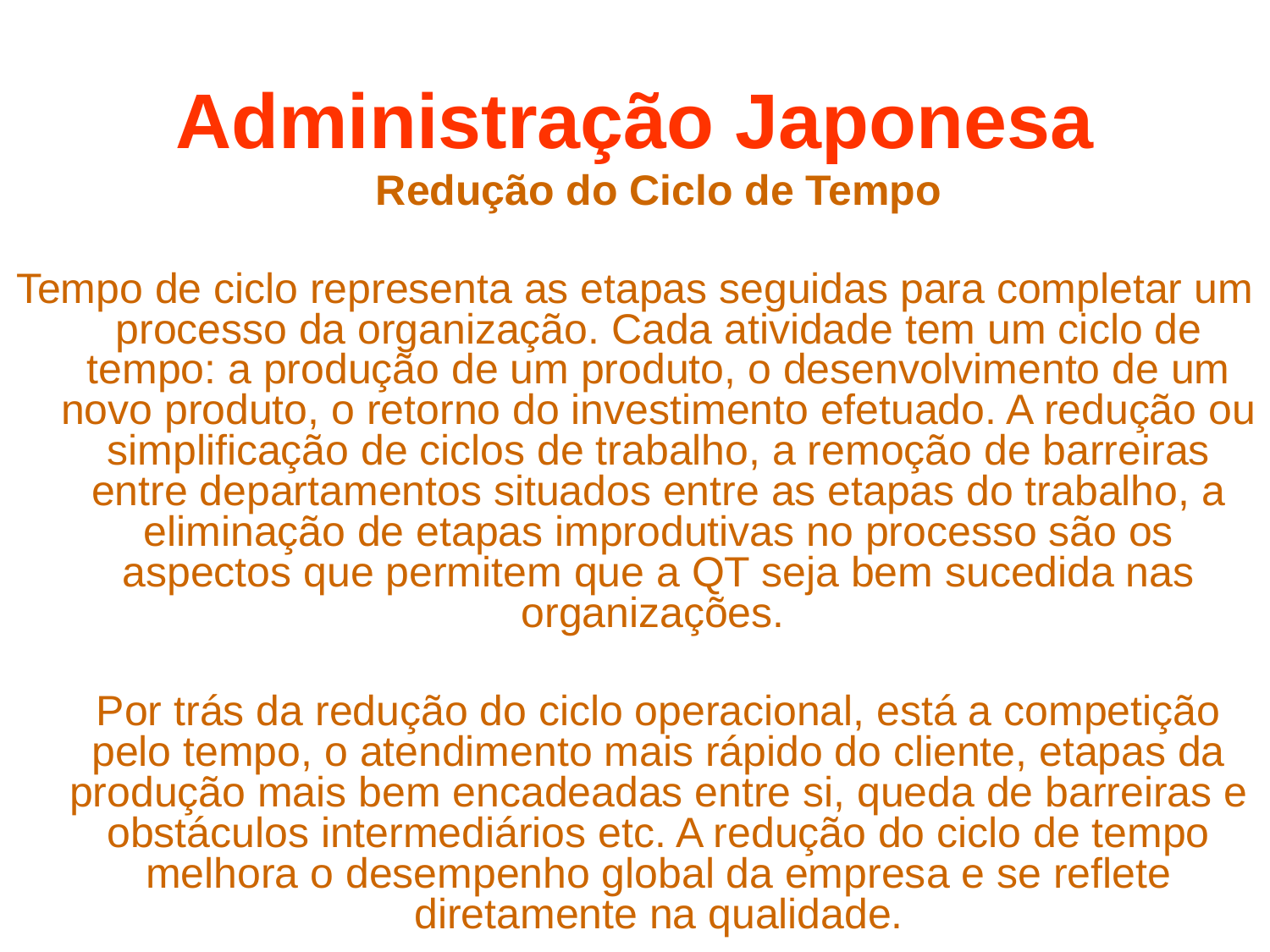

# Administração Japonesa
     Redução do Ciclo de Tempo

Tempo de ciclo representa as etapas seguidas para completar um processo da organização. Cada atividade tem um ciclo de tempo: a produção de um produto, o desenvolvimento de um novo produto, o retorno do investimento efetuado. A redução ou simplificação de ciclos de trabalho, a remoção de barreiras entre departamentos situados entre as etapas do trabalho, a eliminação de etapas improdutivas no processo são os aspectos que permitem que a QT seja bem sucedida nas organizações.

    Por trás da redução do ciclo operacional, está a competição pelo tempo, o atendimento mais rápido do cliente, etapas da produção mais bem encadeadas entre si, queda de barreiras e obstáculos intermediários etc. A redução do ciclo de tempo melhora o desempenho global da empresa e se reflete diretamente na qualidade.